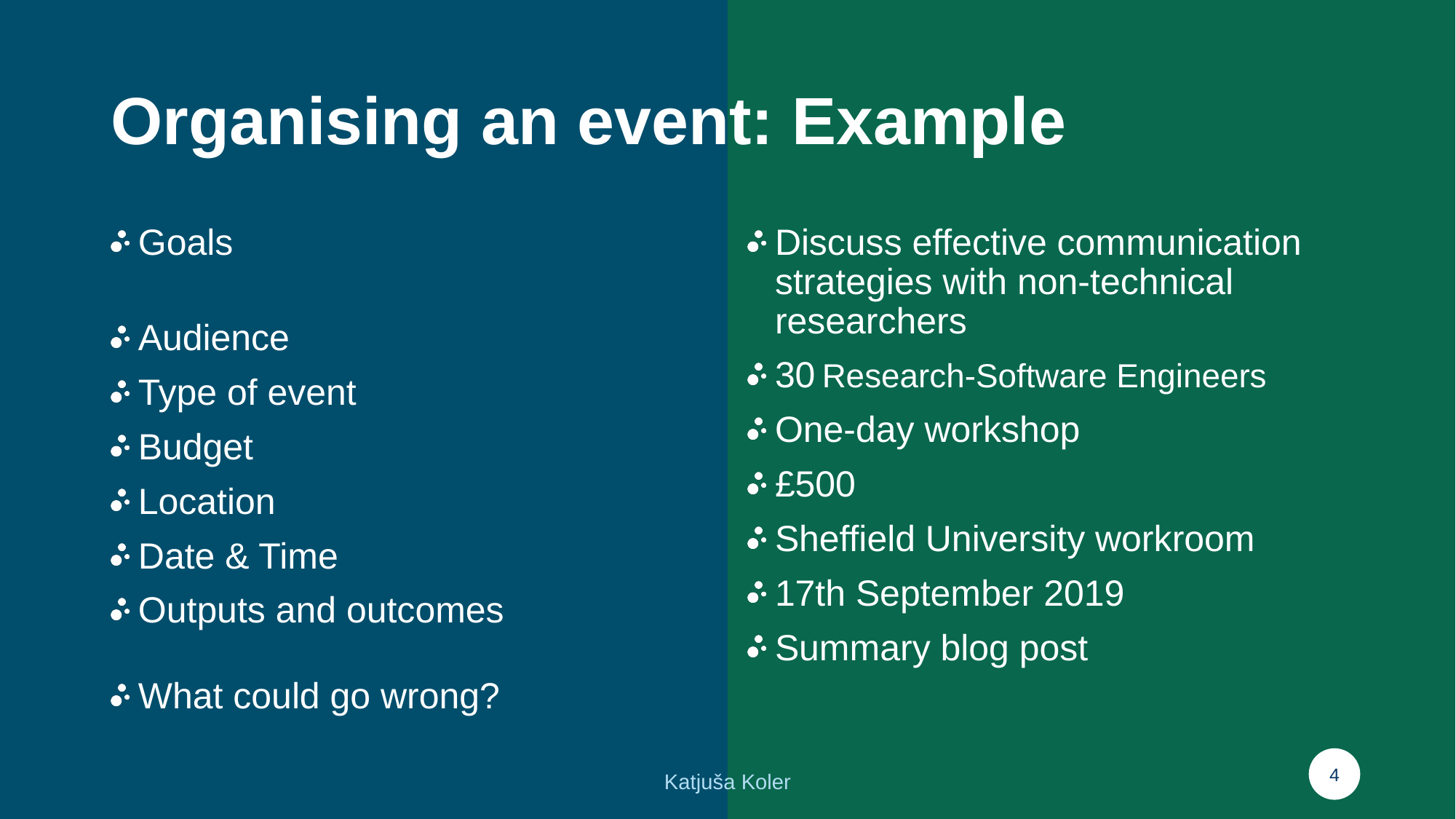

# Organising an event: Example
Goals

Audience
Type of event
Budget
Location
Date & Time
Outputs and outcomes

What could go wrong?

Discuss effective communication strategies with non-technical researchers
30 Research-Software Engineers
One-day workshop
£500
Sheffield University workroom
17th September 2019
Summary blog post

4
Katjuša Koler